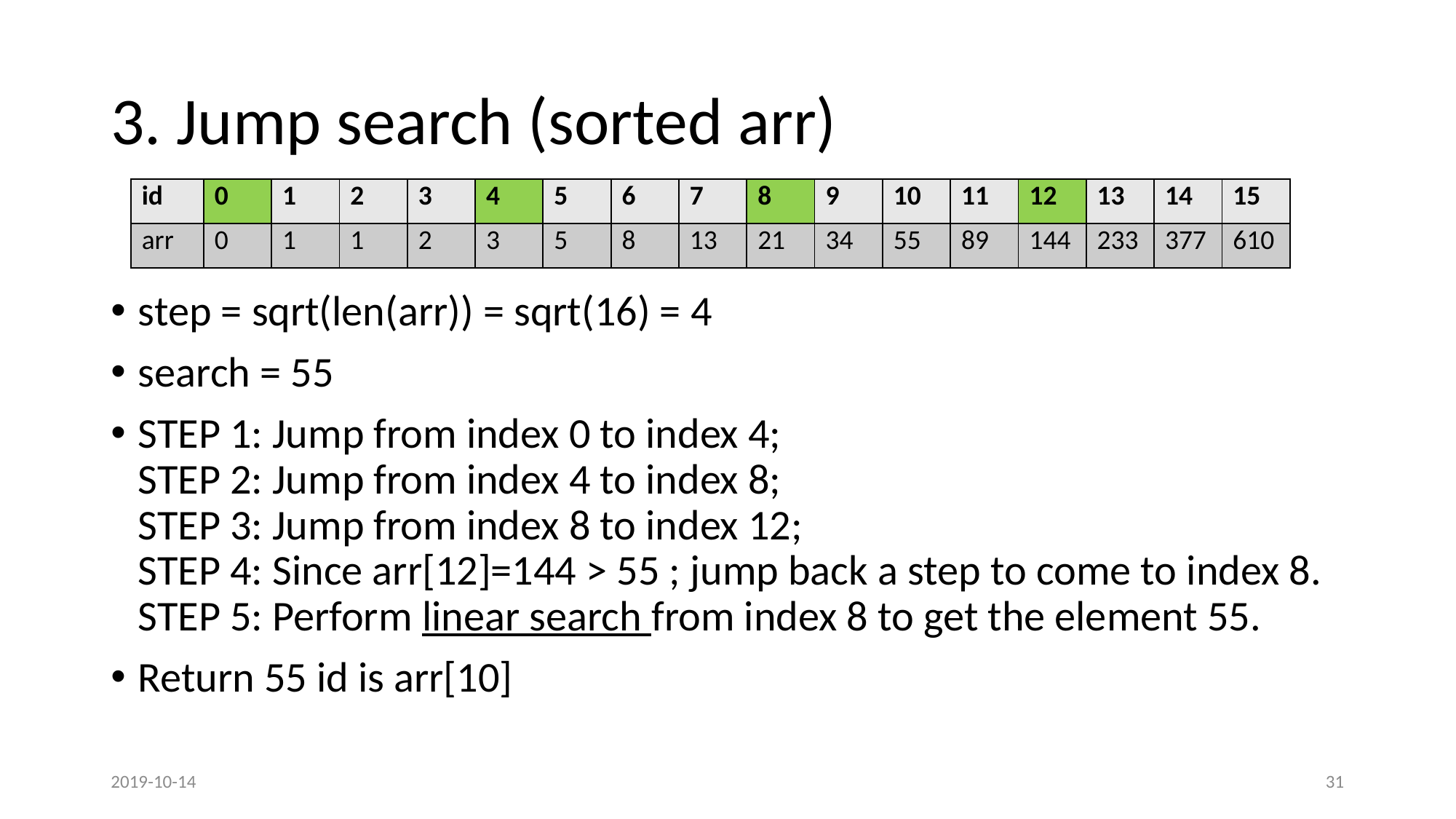

# 3. Jump search (sorted arr)
| id | 0 | 1 | 2 | 3 | 4 | 5 | 6 | 7 | 8 | 9 | 10 | 11 | 12 | 13 | 14 | 15 |
| --- | --- | --- | --- | --- | --- | --- | --- | --- | --- | --- | --- | --- | --- | --- | --- | --- |
| arr | 0 | 1 | 1 | 2 | 3 | 5 | 8 | 13 | 21 | 34 | 55 | 89 | 144 | 233 | 377 | 610 |

step = sqrt(len(arr)) = sqrt(16) = 4
search = 55
STEP 1: Jump from index 0 to index 4;
STEP 2: Jump from index 4 to index 8;
STEP 3: Jump from index 8 to index 12;
STEP 4: Since arr[12]=144 > 55 ; jump back a step to come to index 8.
STEP 5: Perform linear search from index 8 to get the element 55.
Return 55 id is arr[10]
2019-10-14
31